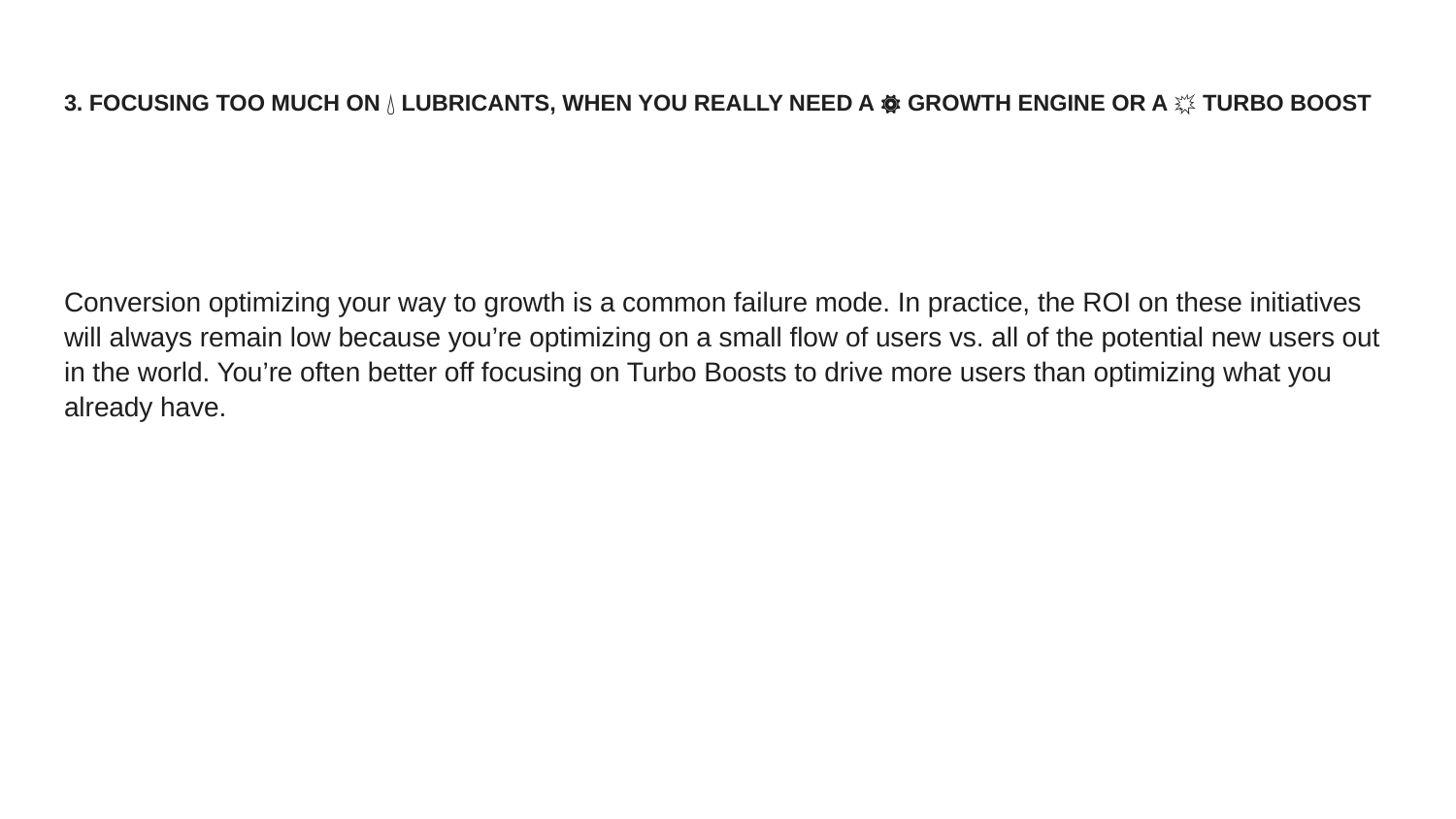

# 3. FOCUSING TOO MUCH ON 💧 LUBRICANTS, WHEN YOU REALLY NEED A ⚙️ GROWTH ENGINE OR A 💥 TURBO BOOST
Conversion optimizing your way to growth is a common failure mode. In practice, the ROI on these initiatives will always remain low because you’re optimizing on a small flow of users vs. all of the potential new users out in the world. You’re often better off focusing on Turbo Boosts to drive more users than optimizing what you already have.